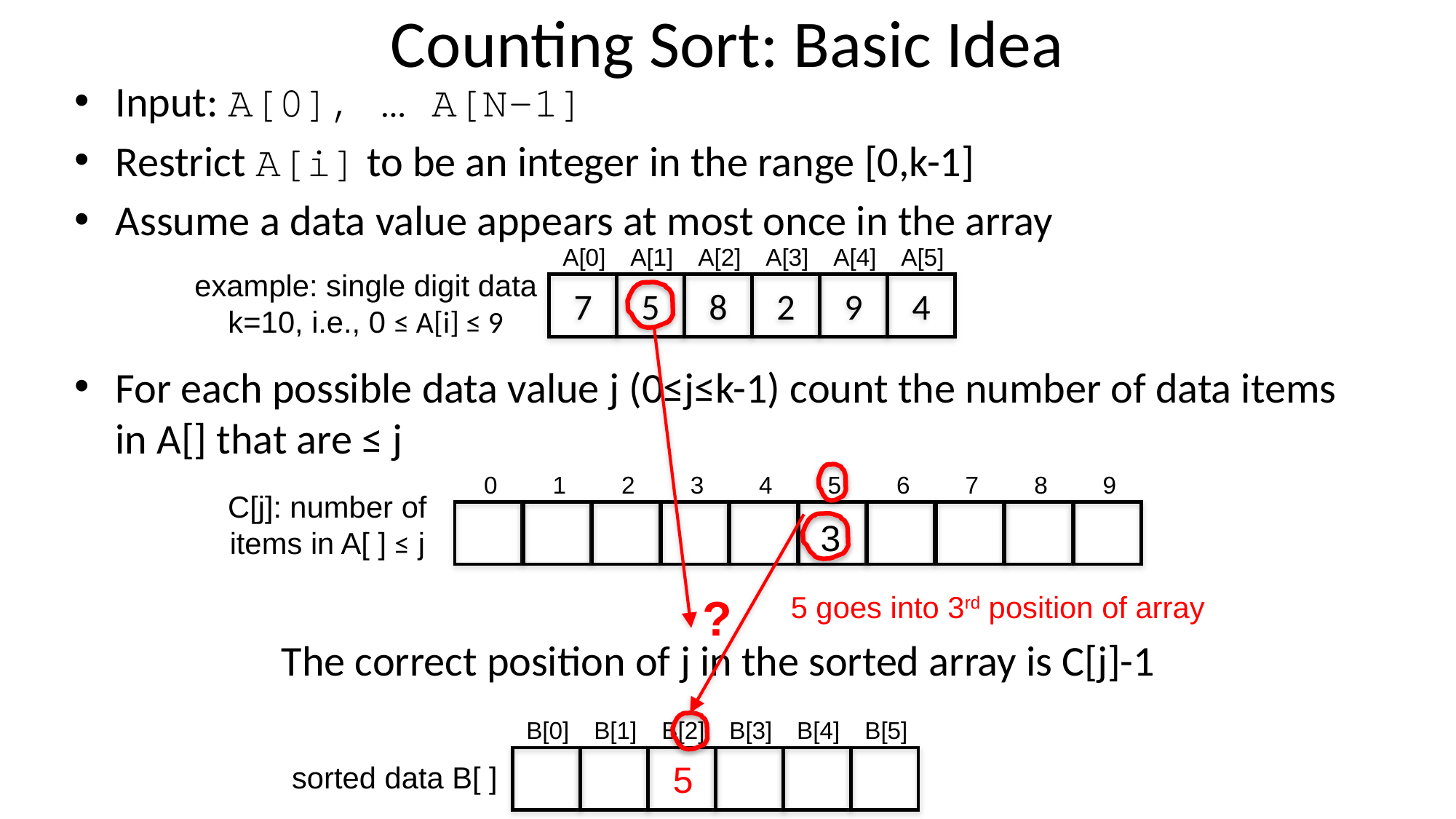

# Counting Sort: Basic Idea
Input: A[0], … A[N-1]
Restrict A[i] to be an integer in the range [0,k-1]
Assume a data value appears at most once in the array
A[0]
A[1]
A[2]
A[3]
A[4]
A[5]
example: single digit data
k=10, i.e., 0 ≤ A[i] ≤ 9
7
5
8
2
9
4

For each possible data value j (0≤j≤k-1) count the number of data items in A[] that are ≤ j

0
1
2
3
4
5
6
7
8
9
C[j]: number of items in A[ ] ≤ j

3

?
5 goes into 3rd position of array
The correct position of j in the sorted array is C[j]-1
B[0]
B[1]
B[2]
B[3]
B[4]
B[5]

sorted data B[ ]

5